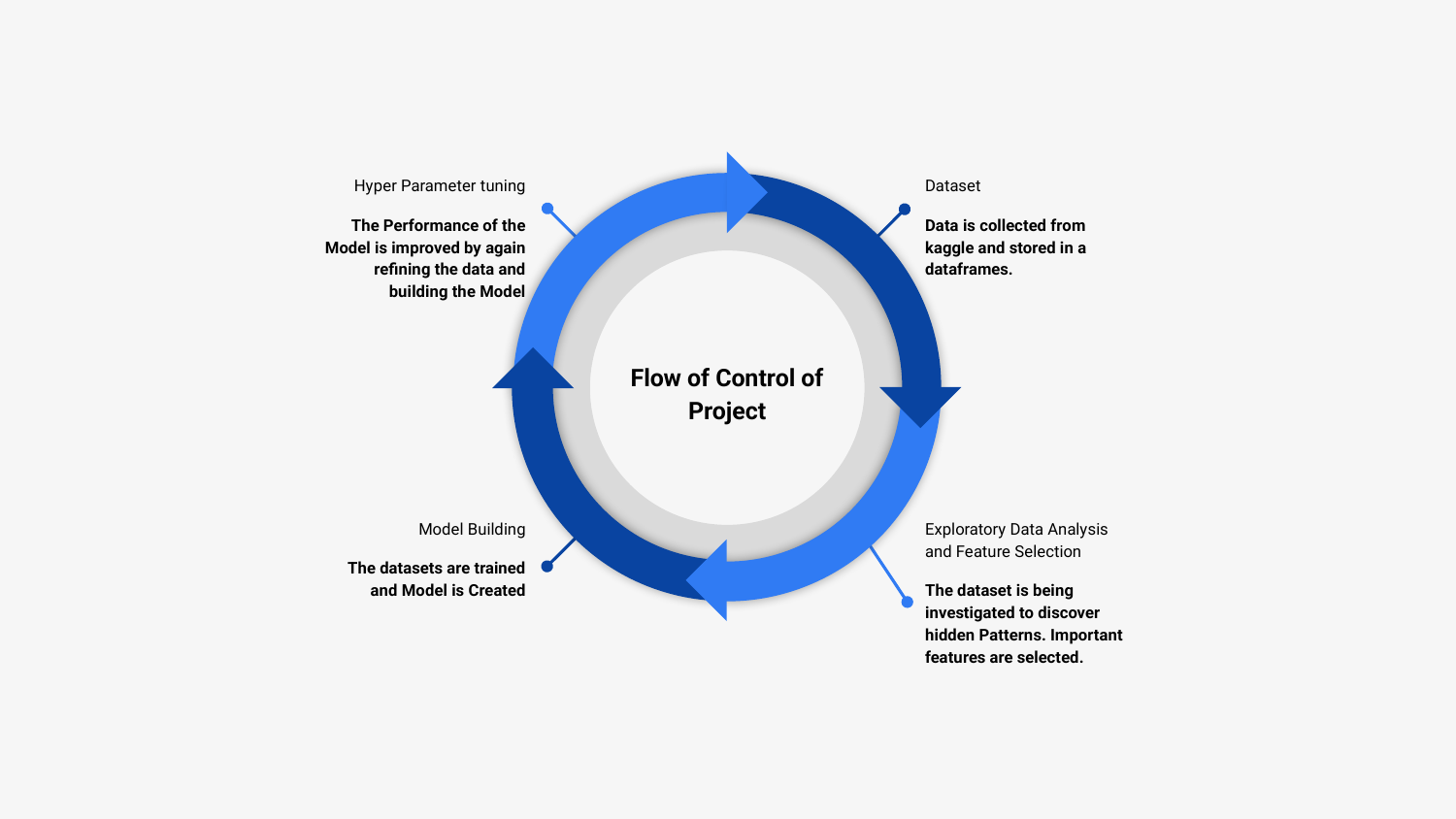

Hyper Parameter tuning

The Performance of the Model is improved by again refining the data and building the Model

Dataset

Data is collected from kaggle and stored in a dataframes.

Flow of Control of Project

Exploratory Data Analysis and Feature Selection

The dataset is being investigated to discover hidden Patterns. Important features are selected.

Model Building

The datasets are trained and Model is Created